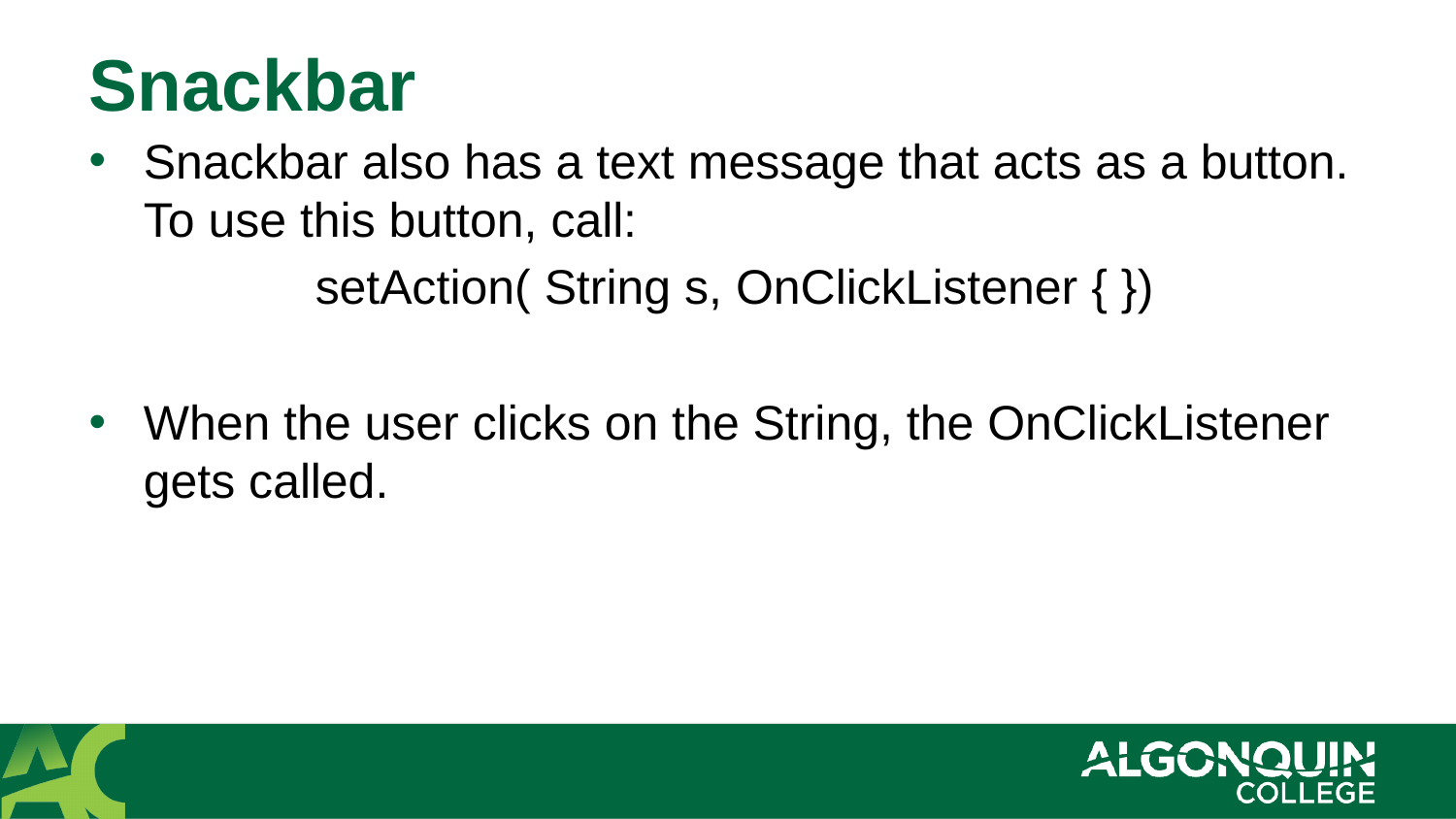

# Snackbar
Snackbar also has a text message that acts as a button. To use this button, call:
 setAction( String s, OnClickListener { })

When the user clicks on the String, the OnClickListener gets called.